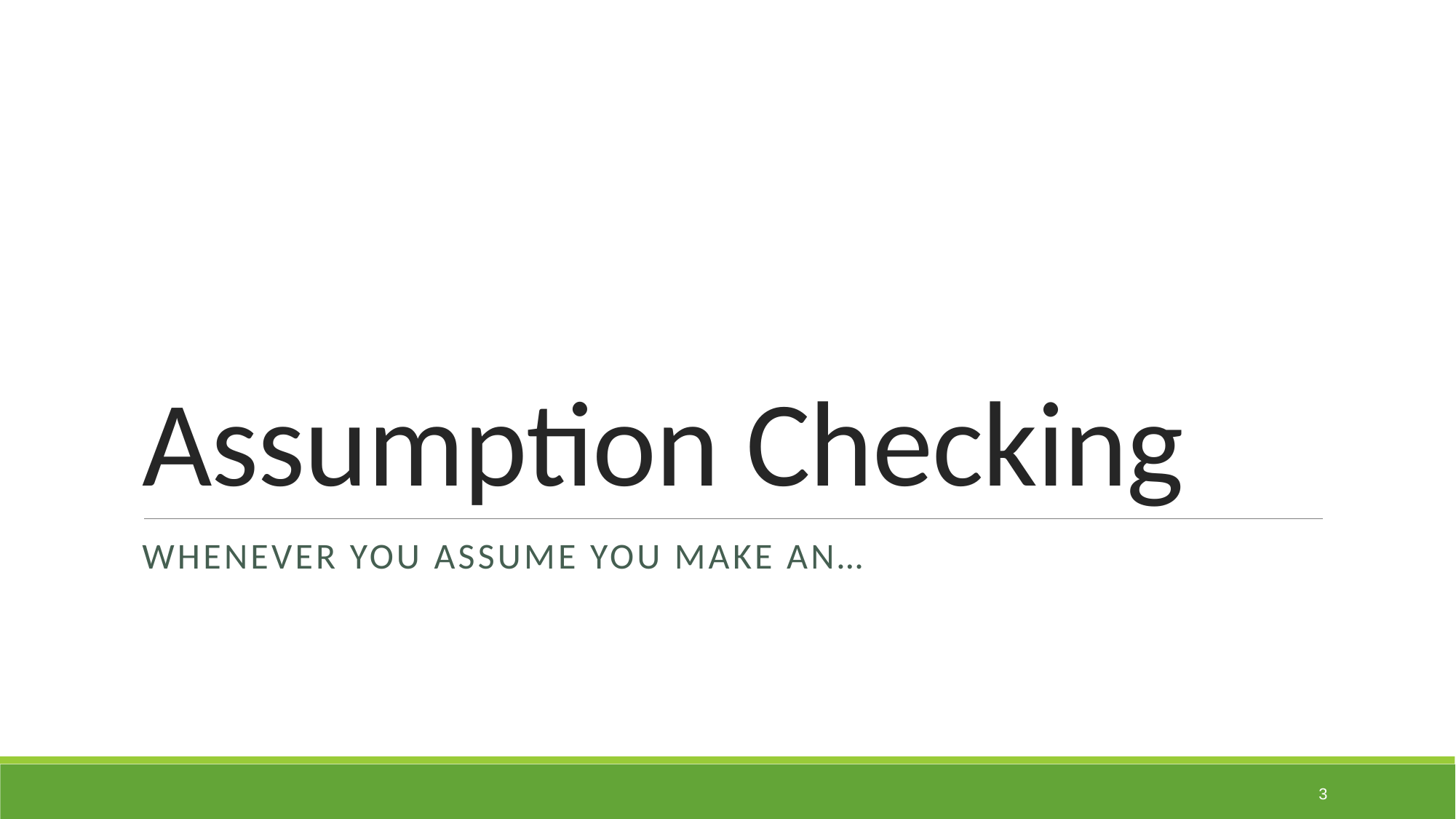

# Assumption Checking
Whenever you assume you make an…
3